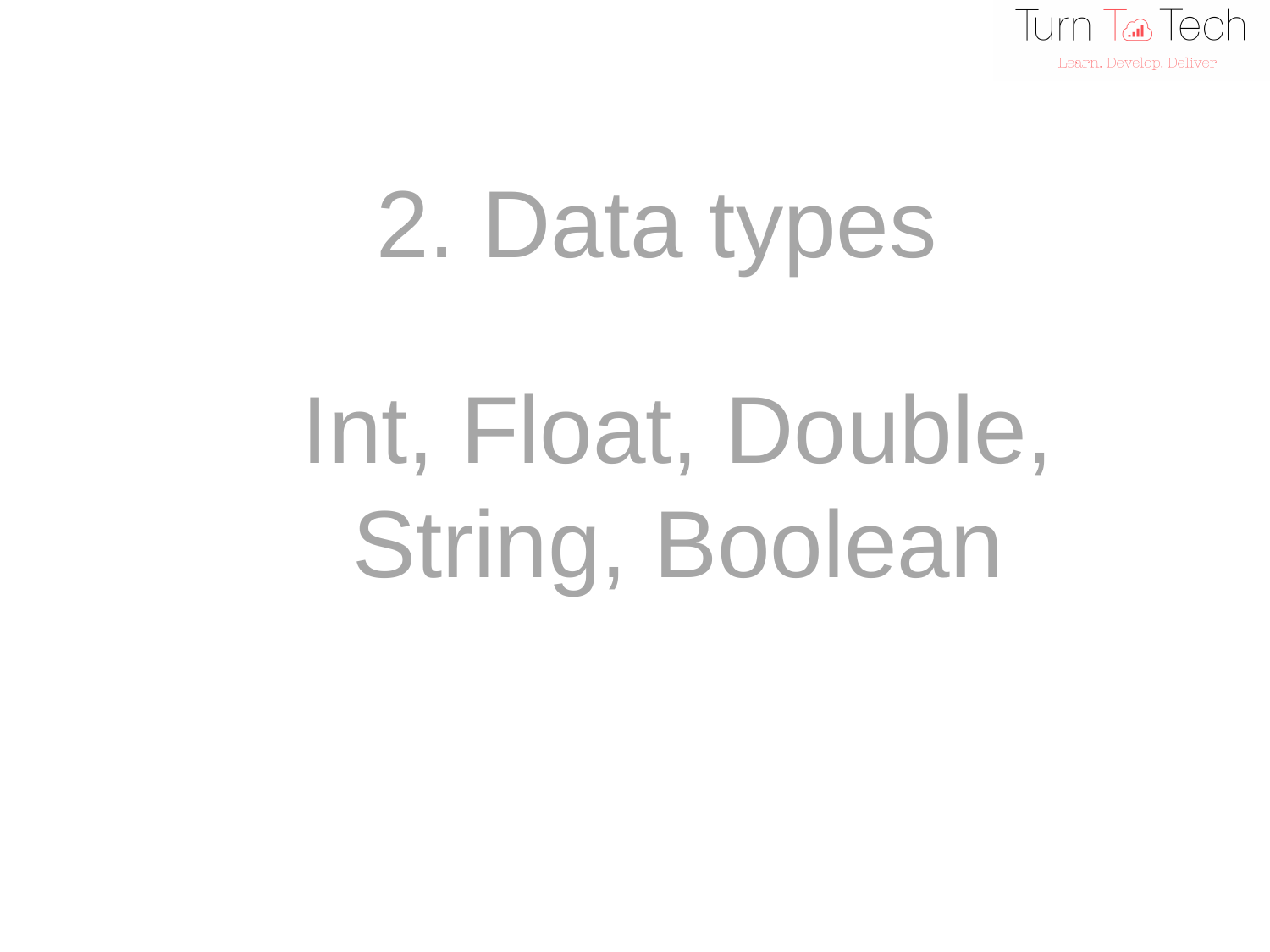

2. Data types
Int, Float, Double, String, Boolean